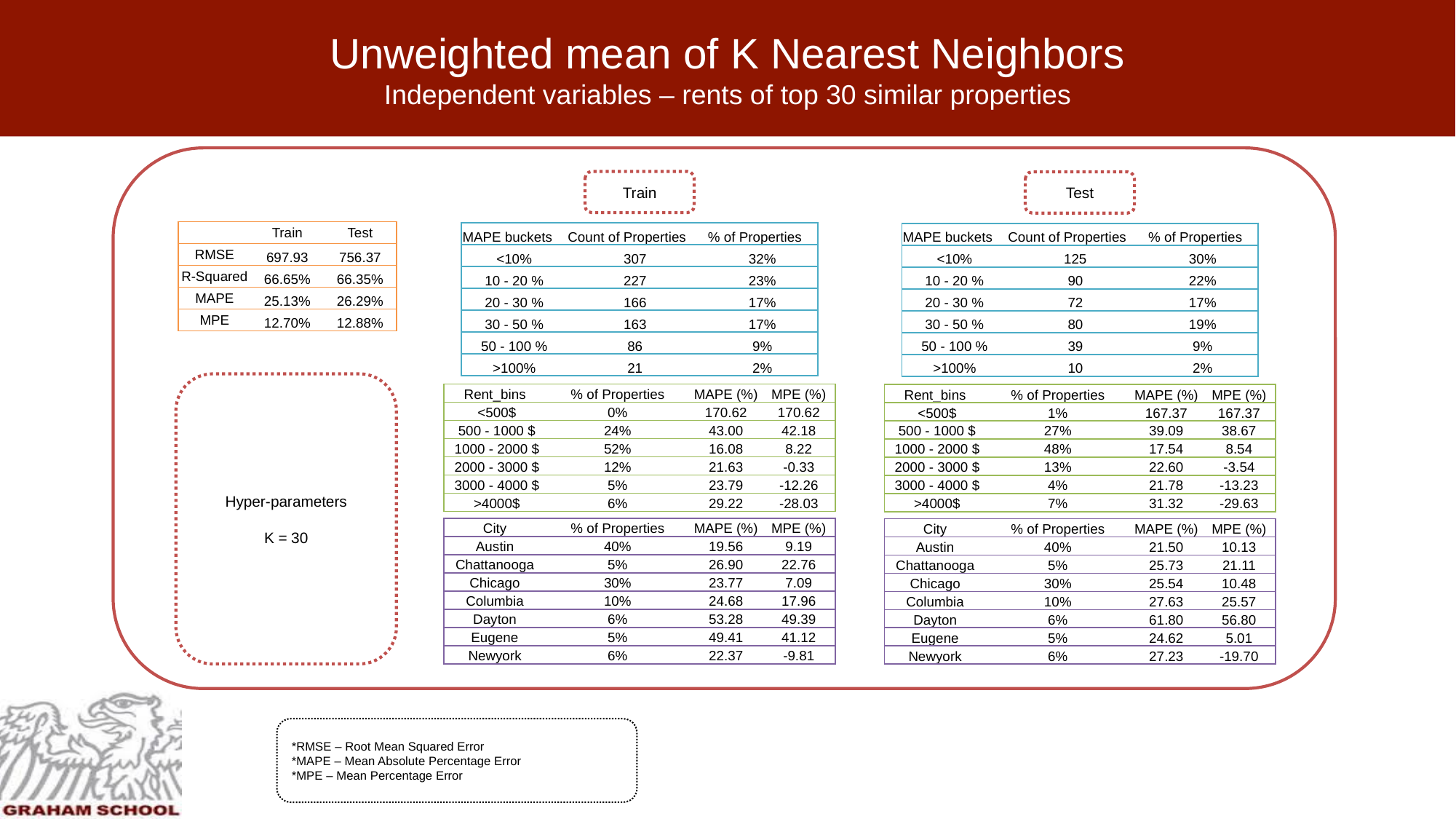

# Unweighted mean of K Nearest Neighbors Independent variables – rents of top 30 similar properties

Train
Test
|  | Train | Test |
| --- | --- | --- |
| RMSE | 697.93 | 756.37 |
| R-Squared | 66.65% | 66.35% |
| MAPE | 25.13% | 26.29% |
| MPE | 12.70% | 12.88% |
| MAPE buckets | Count of Properties | % of Properties |
| --- | --- | --- |
| <10% | 307 | 32% |
| 10 - 20 % | 227 | 23% |
| 20 - 30 % | 166 | 17% |
| 30 - 50 % | 163 | 17% |
| 50 - 100 % | 86 | 9% |
| >100% | 21 | 2% |
| MAPE buckets | Count of Properties | % of Properties |
| --- | --- | --- |
| <10% | 125 | 30% |
| 10 - 20 % | 90 | 22% |
| 20 - 30 % | 72 | 17% |
| 30 - 50 % | 80 | 19% |
| 50 - 100 % | 39 | 9% |
| >100% | 10 | 2% |
Hyper-parameters

K = 30
| Rent\_bins | % of Properties | MAPE (%) | MPE (%) |
| --- | --- | --- | --- |
| <500$ | 0% | 170.62 | 170.62 |
| 500 - 1000 $ | 24% | 43.00 | 42.18 |
| 1000 - 2000 $ | 52% | 16.08 | 8.22 |
| 2000 - 3000 $ | 12% | 21.63 | -0.33 |
| 3000 - 4000 $ | 5% | 23.79 | -12.26 |
| >4000$ | 6% | 29.22 | -28.03 |
| Rent\_bins | % of Properties | MAPE (%) | MPE (%) |
| --- | --- | --- | --- |
| <500$ | 1% | 167.37 | 167.37 |
| 500 - 1000 $ | 27% | 39.09 | 38.67 |
| 1000 - 2000 $ | 48% | 17.54 | 8.54 |
| 2000 - 3000 $ | 13% | 22.60 | -3.54 |
| 3000 - 4000 $ | 4% | 21.78 | -13.23 |
| >4000$ | 7% | 31.32 | -29.63 |
| City | % of Properties | MAPE (%) | MPE (%) |
| --- | --- | --- | --- |
| Austin | 40% | 19.56 | 9.19 |
| Chattanooga | 5% | 26.90 | 22.76 |
| Chicago | 30% | 23.77 | 7.09 |
| Columbia | 10% | 24.68 | 17.96 |
| Dayton | 6% | 53.28 | 49.39 |
| Eugene | 5% | 49.41 | 41.12 |
| Newyork | 6% | 22.37 | -9.81 |
| City | % of Properties | MAPE (%) | MPE (%) |
| --- | --- | --- | --- |
| Austin | 40% | 21.50 | 10.13 |
| Chattanooga | 5% | 25.73 | 21.11 |
| Chicago | 30% | 25.54 | 10.48 |
| Columbia | 10% | 27.63 | 25.57 |
| Dayton | 6% | 61.80 | 56.80 |
| Eugene | 5% | 24.62 | 5.01 |
| Newyork | 6% | 27.23 | -19.70 |
*RMSE – Root Mean Squared Error
*MAPE – Mean Absolute Percentage Error
*MPE – Mean Percentage Error